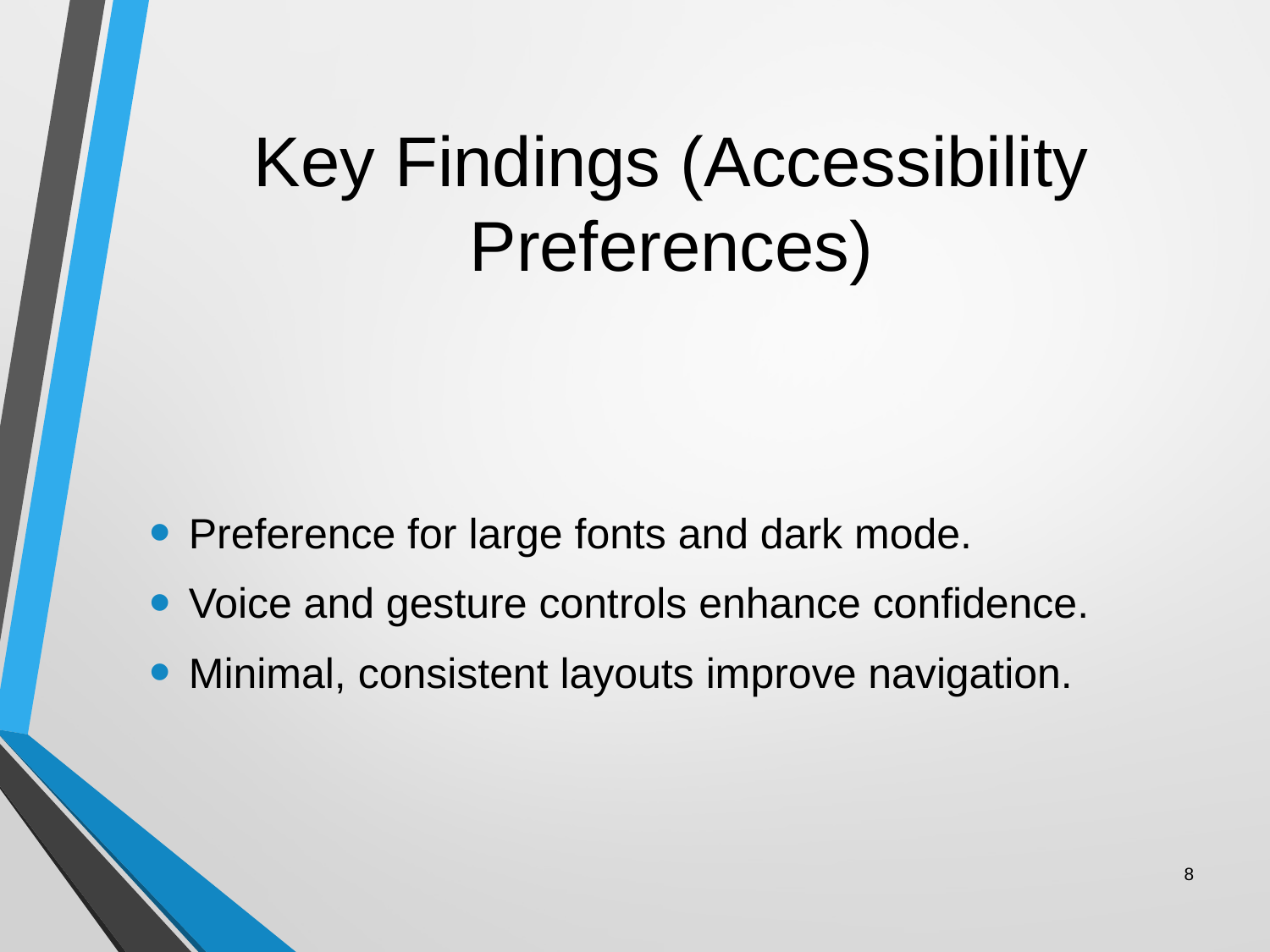

# Key Findings (Accessibility Preferences)
Preference for large fonts and dark mode.
Voice and gesture controls enhance confidence.
Minimal, consistent layouts improve navigation.
8